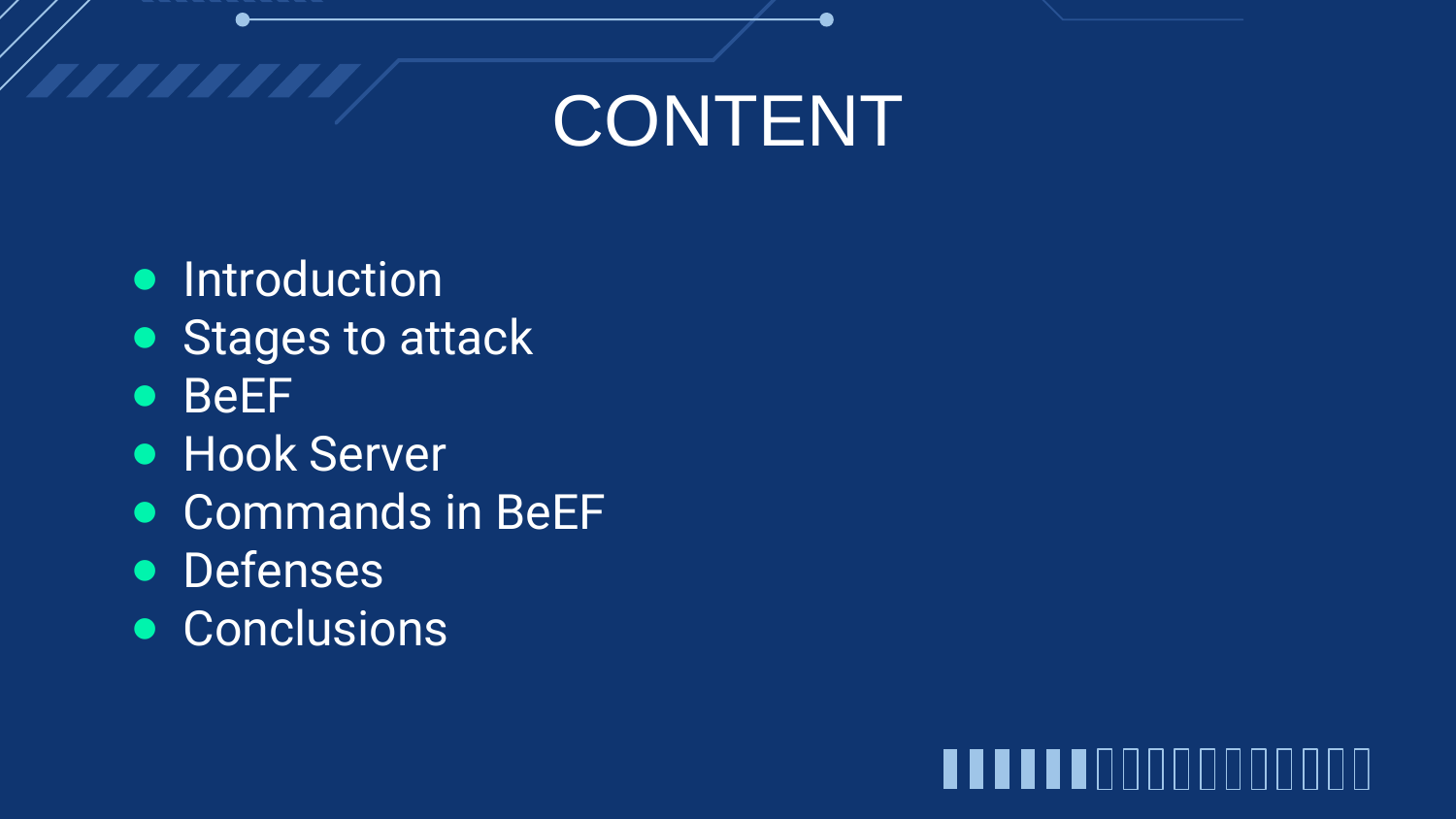

# CONTENT
Introduction
Stages to attack
BeEF
Hook Server
Commands in BeEF
Defenses
Conclusions